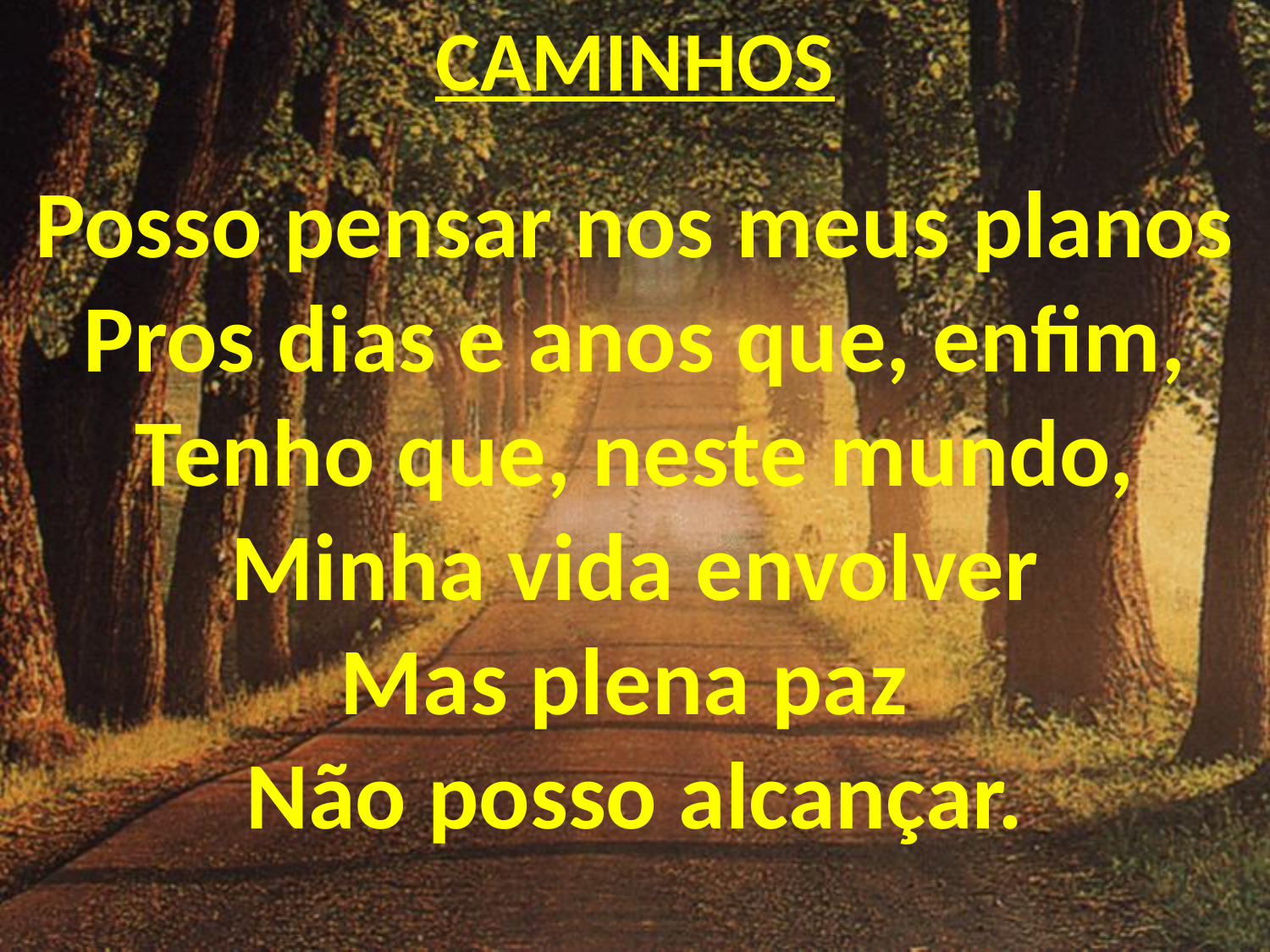

CAMINHOS
Posso pensar nos meus planos
Pros dias e anos que, enfim,
Tenho que, neste mundo,
Minha vida envolver
Mas plena paz
Não posso alcançar.